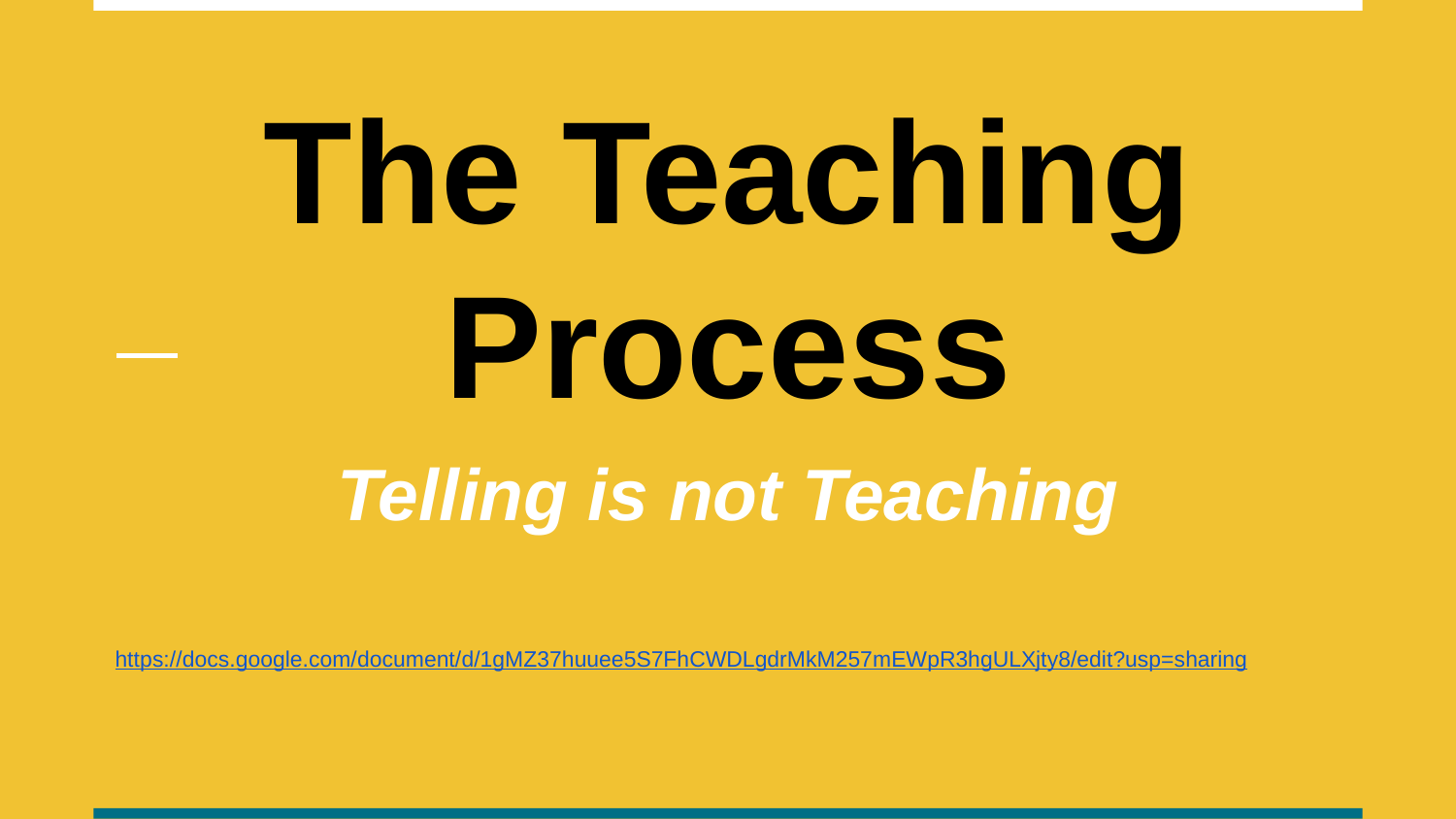

# The Teaching Process
Telling is not Teaching
https://docs.google.com/document/d/1gMZ37huuee5S7FhCWDLgdrMkM257mEWpR3hgULXjty8/edit?usp=sharing